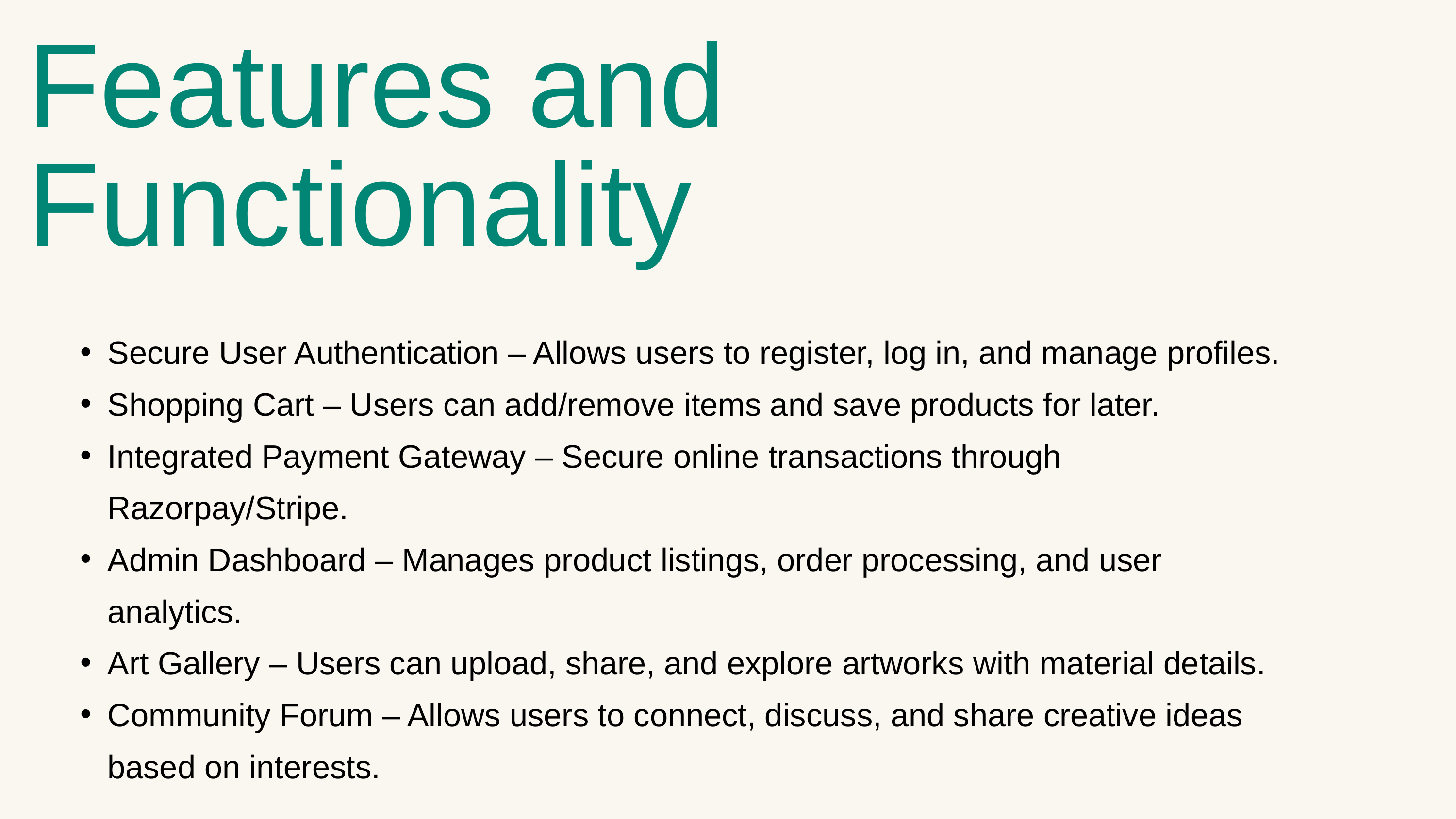

Features and Functionality

Secure User Authentication – Allows users to register, log in, and manage profiles.
Shopping Cart – Users can add/remove items and save products for later.
Integrated Payment Gateway – Secure online transactions through Razorpay/Stripe.
Admin Dashboard – Manages product listings, order processing, and user analytics.
Art Gallery – Users can upload, share, and explore artworks with material details.
Community Forum – Allows users to connect, discuss, and share creative ideas based on interests.